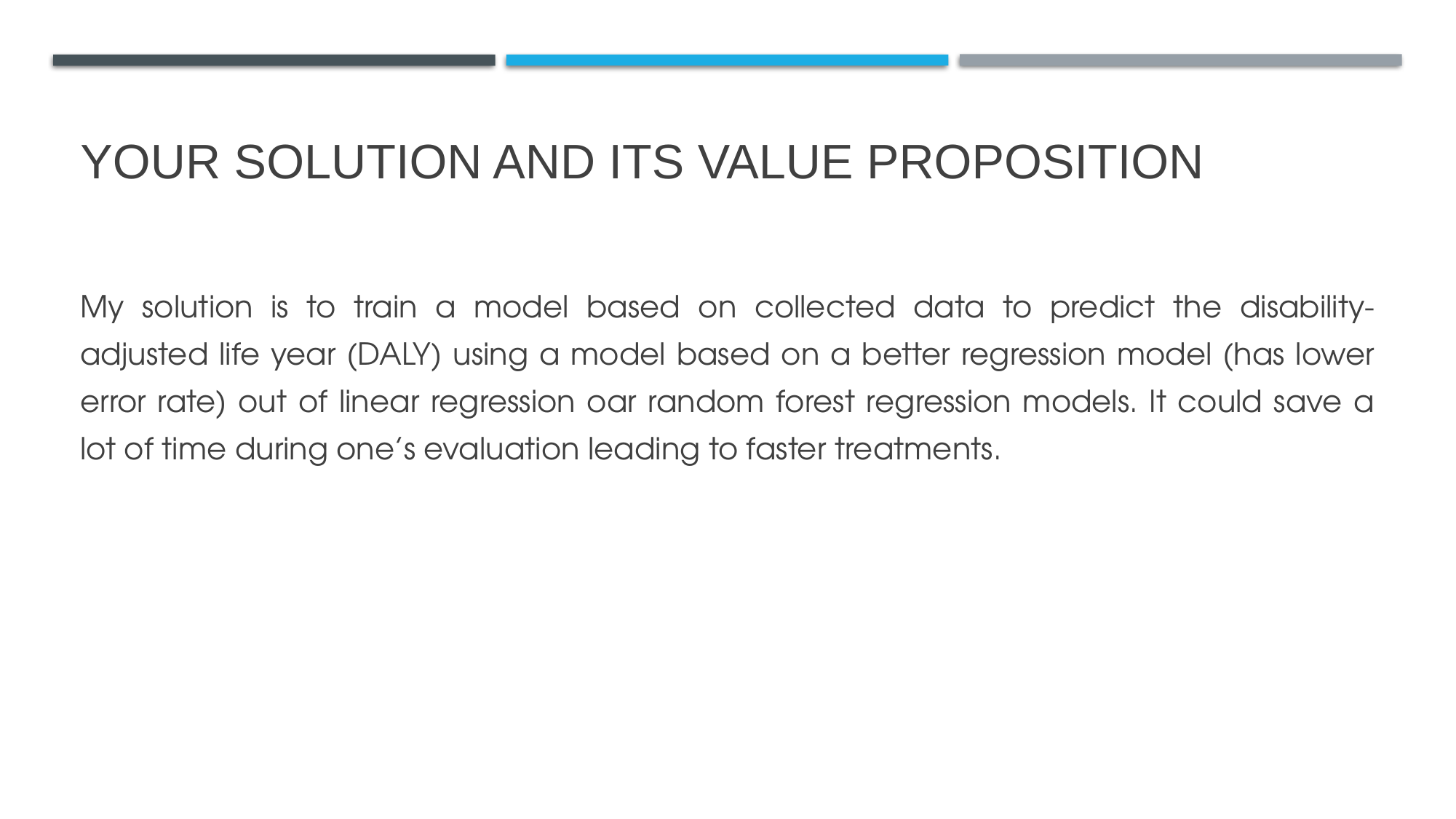

# YOUR SOLUTION AND ITS VALUE PROPOSITION
My solution is to train a model based on collected data to predict the disability- adjusted life year (DALY) using a model based on a better regression model (has lower error rate) out of linear regression oar random forest regression models. It could save a lot of time during one’s evaluation leading to faster treatments.